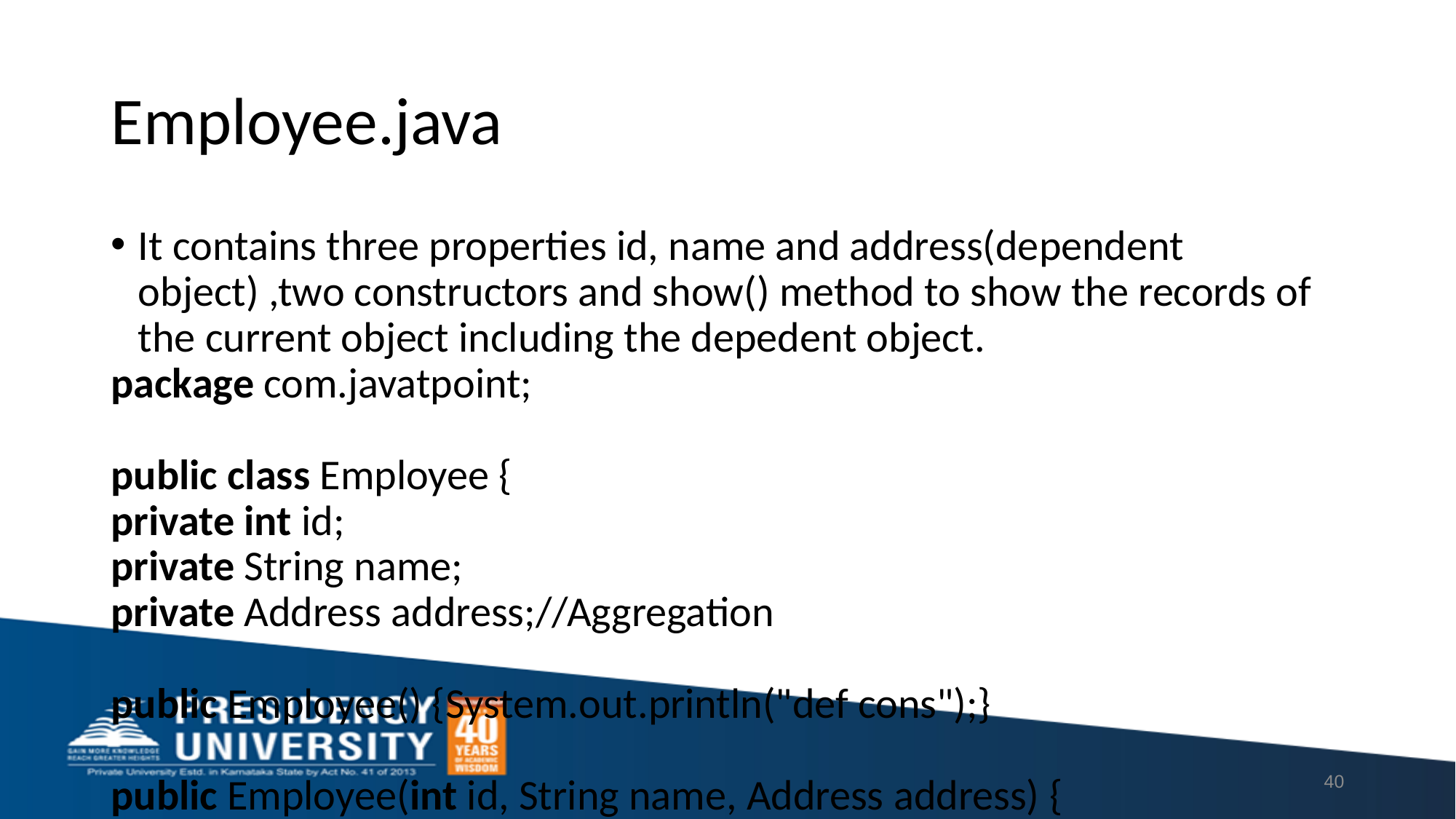

# Employee.java
It contains three properties id, name and address(dependent object) ,two constructors and show() method to show the records of the current object including the depedent object.
package com.javatpoint;

public class Employee {
private int id;
private String name;
private Address address;//Aggregation

public Employee() {System.out.println("def cons");}

public Employee(int id, String name, Address address) {
    super();
    this.id = id;
    this.name = name;
    this.address = address;
}

void show(){
    System.out.println(id+" "+name);
    System.out.println(address.toString());
}

}

40